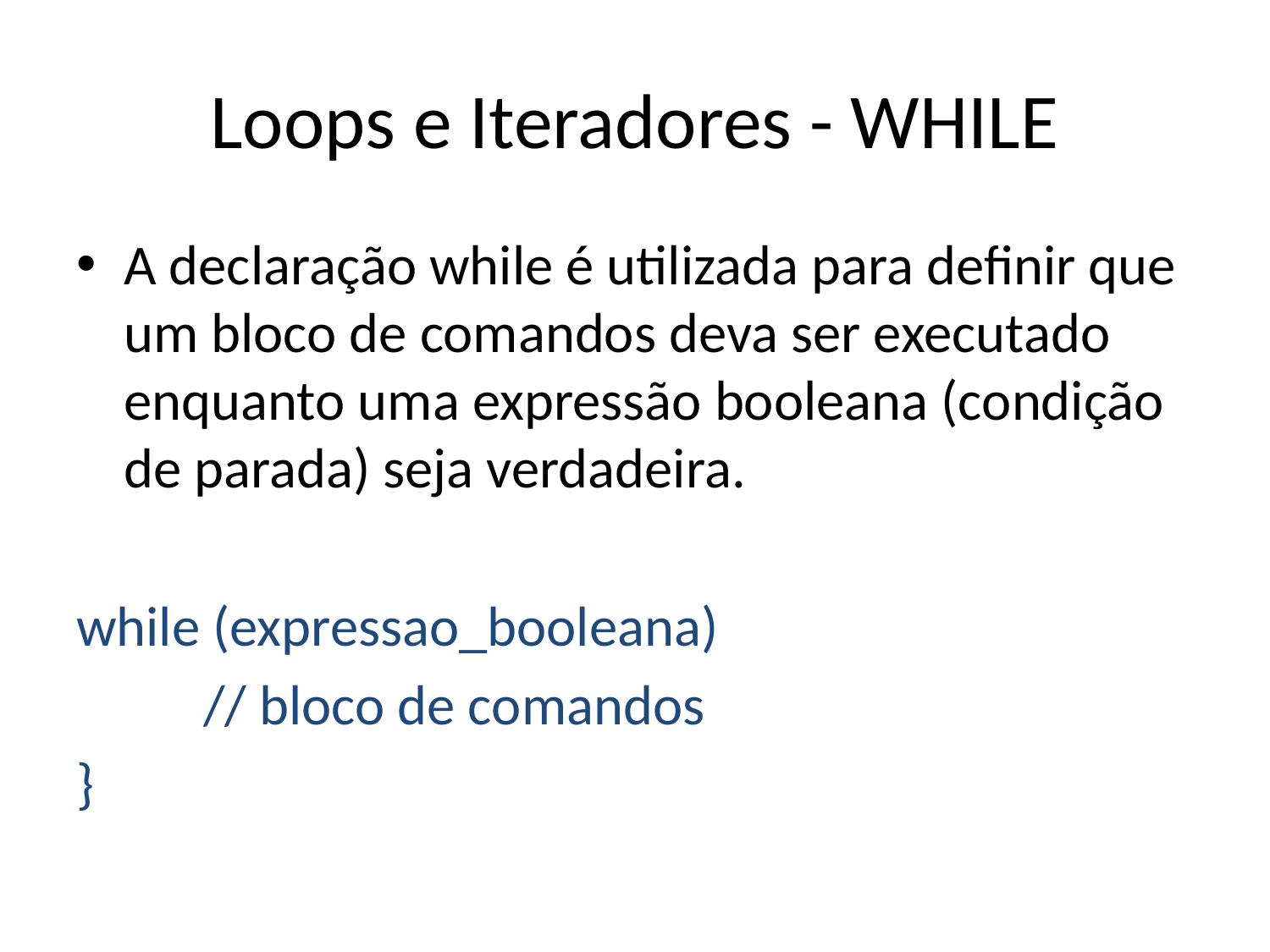

# Loops e Iteradores - WHILE
A declaração while é utilizada para definir que um bloco de comandos deva ser executado enquanto uma expressão booleana (condição de parada) seja verdadeira.

while (expressao_booleana)
	// bloco de comandos
}